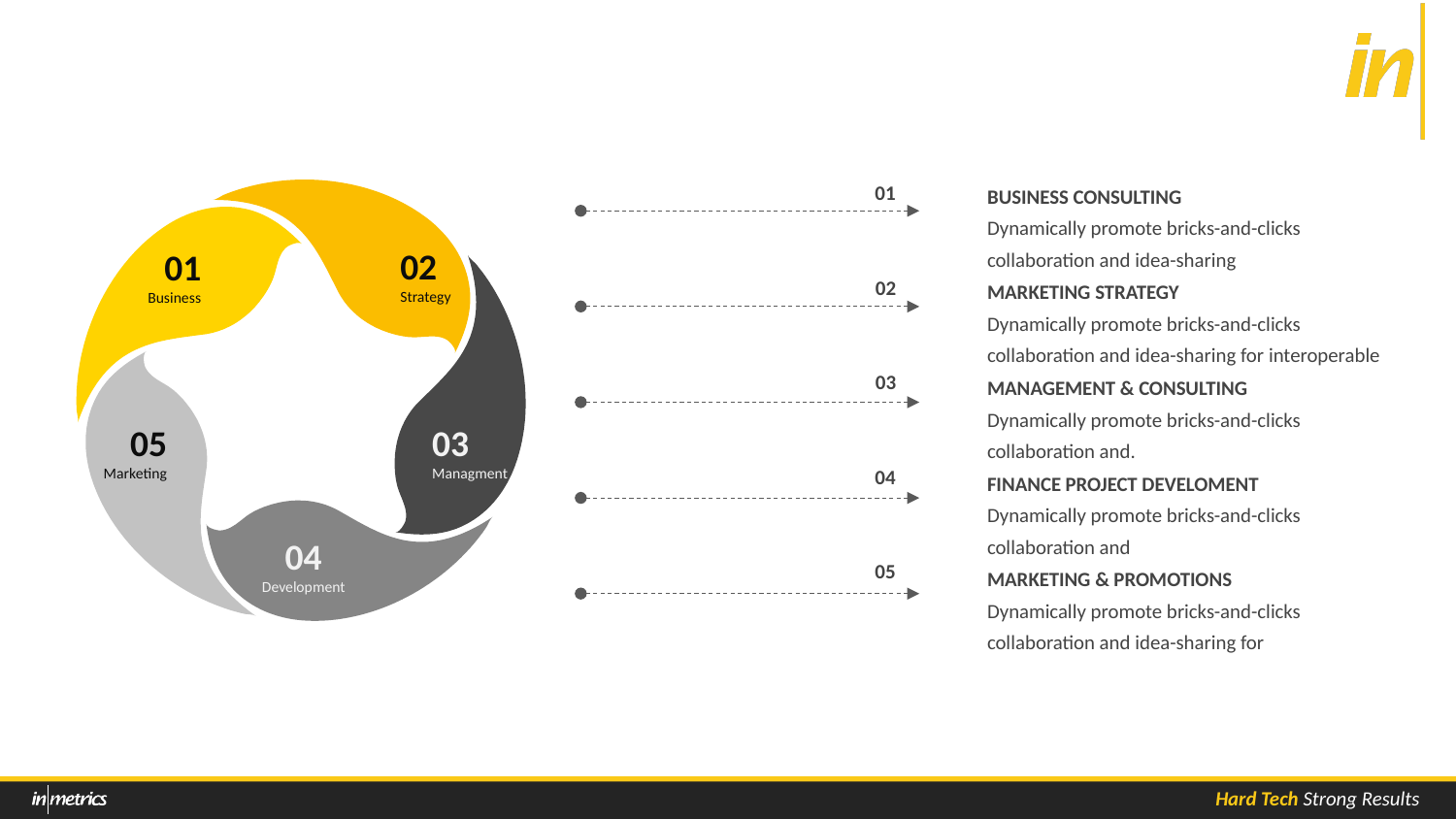

BUSINESS CONSULTING
Dynamically promote bricks-and-clicks collaboration and idea-sharing
01

02
Strategy
01
Business

MARKETING STRATEGY
Dynamically promote bricks-and-clicks collaboration and idea-sharing for interoperable
02

MANAGEMENT & CONSULTING
Dynamically promote bricks-and-clicks collaboration and.
03
05
Marketing
03
Managment
FINANCE PROJECT DEVELOMENT
Dynamically promote bricks-and-clicks collaboration and
04

04
Development
05
MARKETING & PROMOTIONS
Dynamically promote bricks-and-clicks collaboration and idea-sharing for